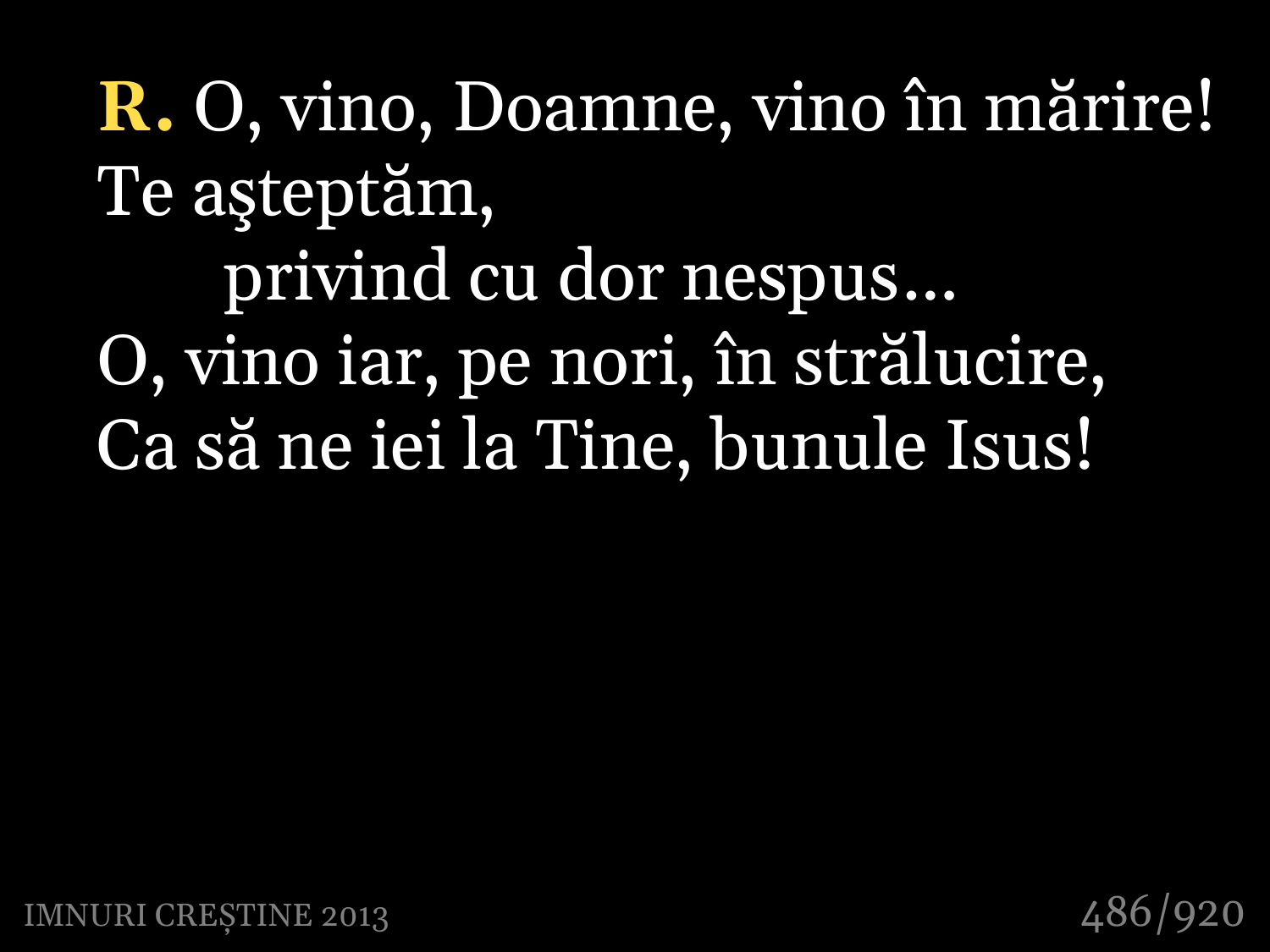

R. O, vino, Doamne, vino în mărire!
Te aşteptăm,
	privind cu dor nespus…
O, vino iar, pe nori, în strălucire,
Ca să ne iei la Tine, bunule Isus!
486/920
IMNURI CREȘTINE 2013